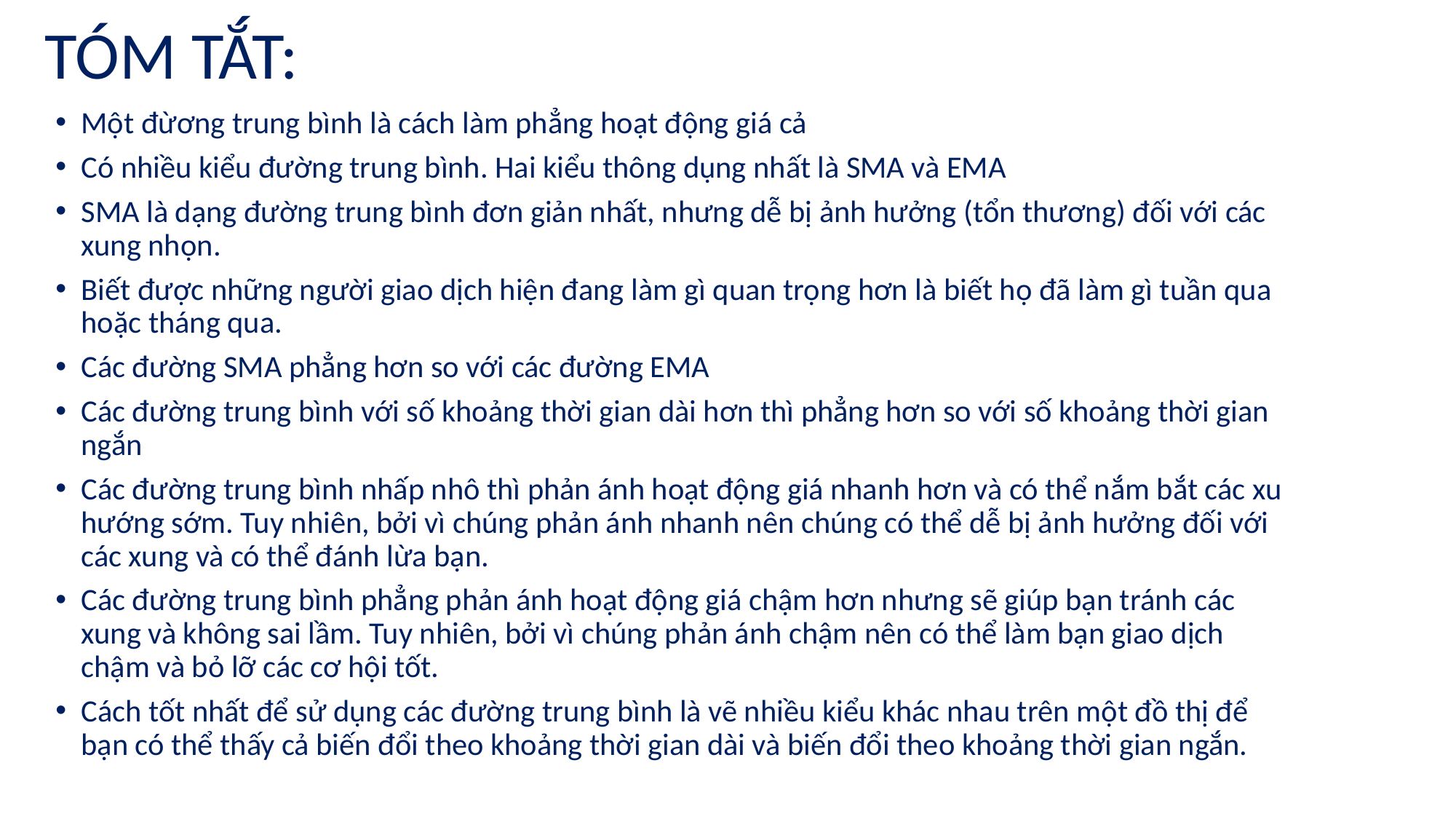

# TÓM TẮT:
Một đừơng trung bình là cách làm phẳng hoạt động giá cả
Có nhiều kiểu đường trung bình. Hai kiểu thông dụng nhất là SMA và EMA
SMA là dạng đường trung bình đơn giản nhất, nhưng dễ bị ảnh hưởng (tổn thương) đối với các xung nhọn.
Biết được những người giao dịch hiện đang làm gì quan trọng hơn là biết họ đã làm gì tuần qua hoặc tháng qua.
Các đường SMA phẳng hơn so với các đường EMA
Các đường trung bình với số khoảng thời gian dài hơn thì phẳng hơn so với số khoảng thời gian ngắn
Các đường trung bình nhấp nhô thì phản ánh hoạt động giá nhanh hơn và có thể nắm bắt các xu hướng sớm. Tuy nhiên, bởi vì chúng phản ánh nhanh nên chúng có thể dễ bị ảnh hưởng đối với các xung và có thể đánh lừa bạn.
Các đường trung bình phẳng phản ánh hoạt động giá chậm hơn nhưng sẽ giúp bạn tránh các xung và không sai lầm. Tuy nhiên, bởi vì chúng phản ánh chậm nên có thể làm bạn giao dịch chậm và bỏ lỡ các cơ hội tốt.
Cách tốt nhất để sử dụng các đường trung bình là vẽ nhiều kiểu khác nhau trên một đồ thị để bạn có thể thấy cả biến đổi theo khoảng thời gian dài và biến đổi theo khoảng thời gian ngắn.